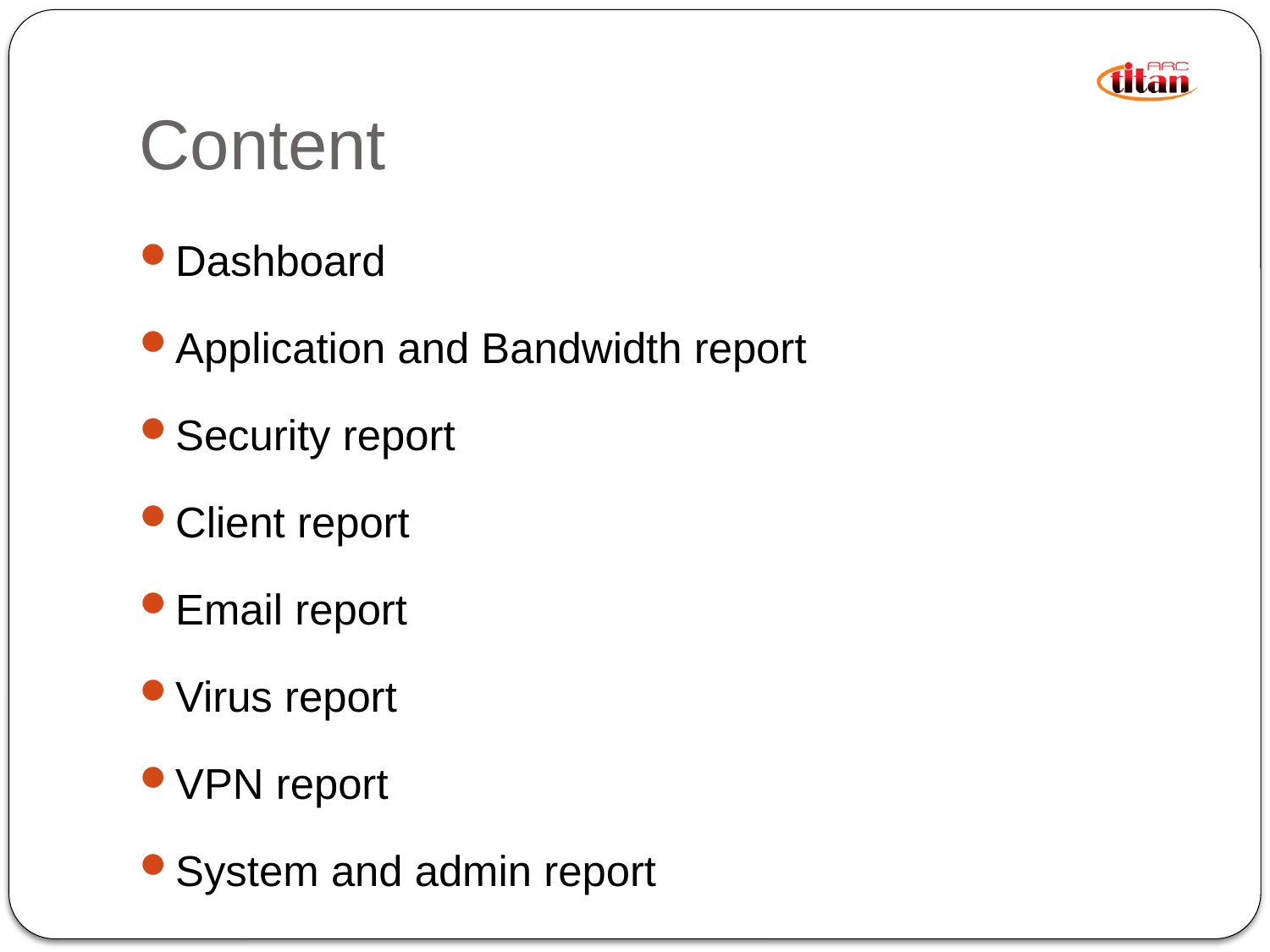

# Content
Dashboard
Application and Bandwidth report
Security report
Client report
Email report
Virus report
VPN report
System and admin report